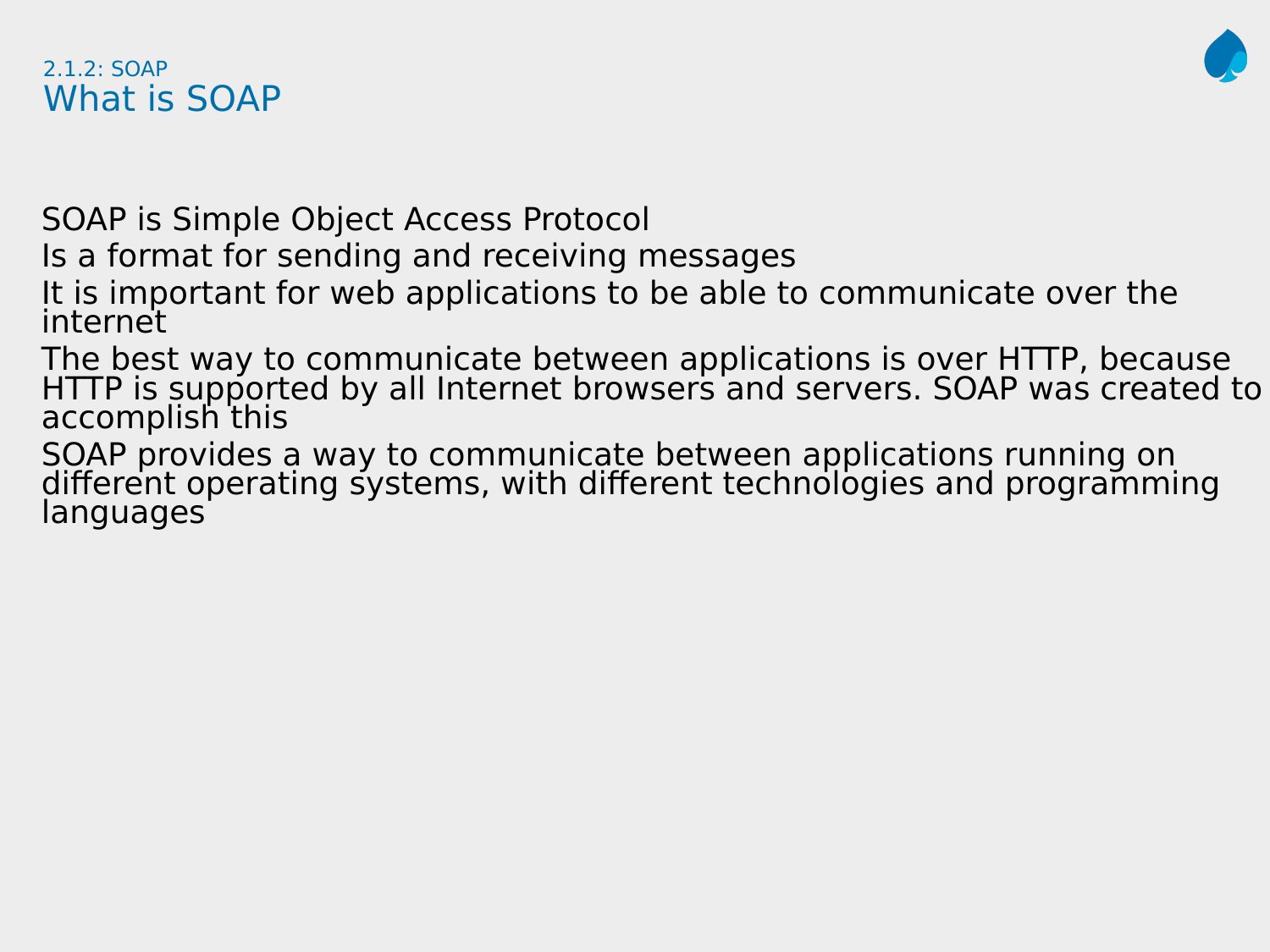

# 2.1.2: SOAP What is SOAP
SOAP is Simple Object Access Protocol
Is a format for sending and receiving messages
It is important for web applications to be able to communicate over the internet
The best way to communicate between applications is over HTTP, because HTTP is supported by all Internet browsers and servers. SOAP was created to accomplish this
SOAP provides a way to communicate between applications running on different operating systems, with different technologies and programming languages